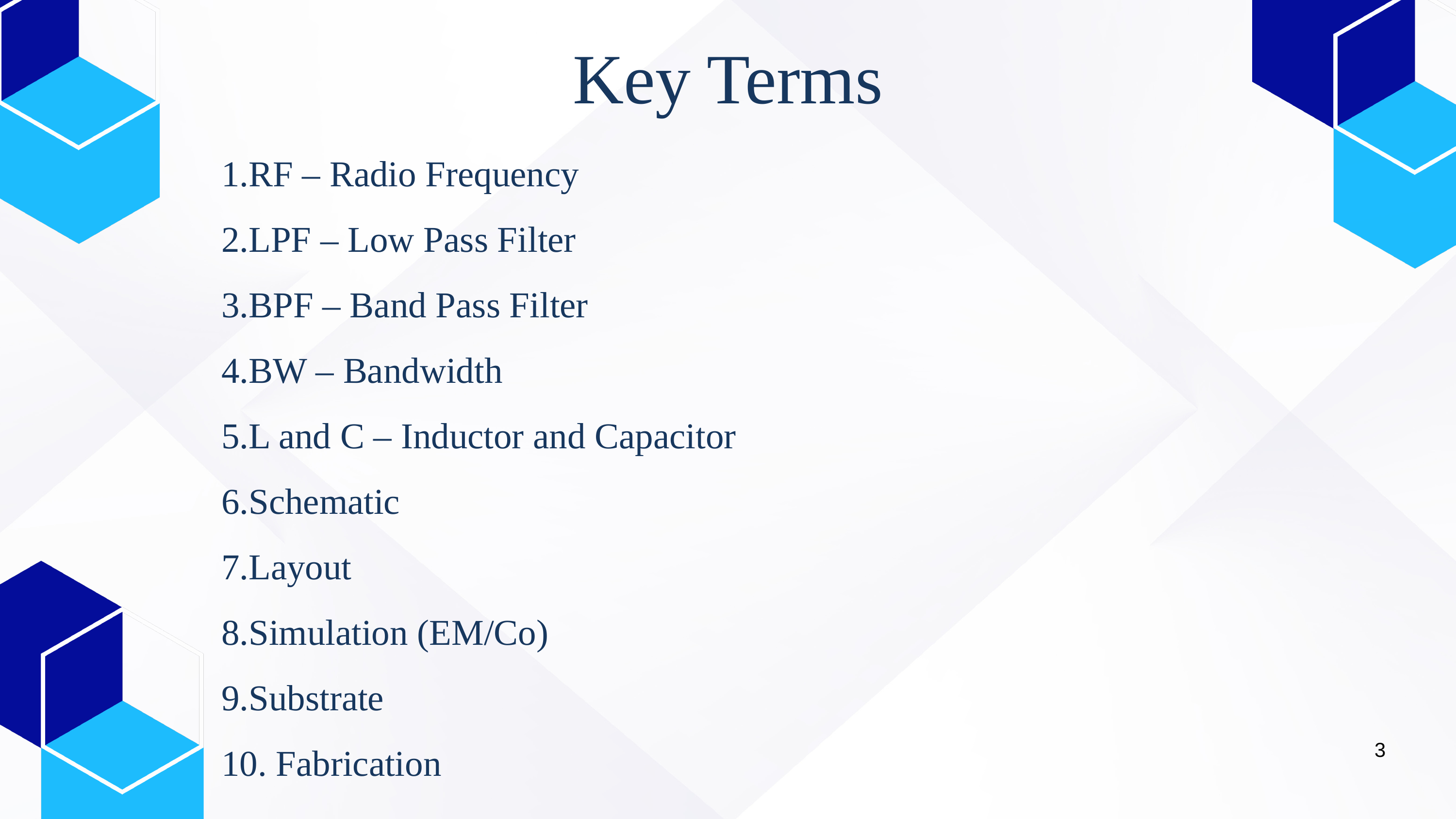

Key Terms
RF – Radio Frequency
LPF – Low Pass Filter
BPF – Band Pass Filter
BW – Bandwidth
L and C – Inductor and Capacitor
Schematic
Layout
Simulation (EM/Co)
Substrate
 Fabrication

3